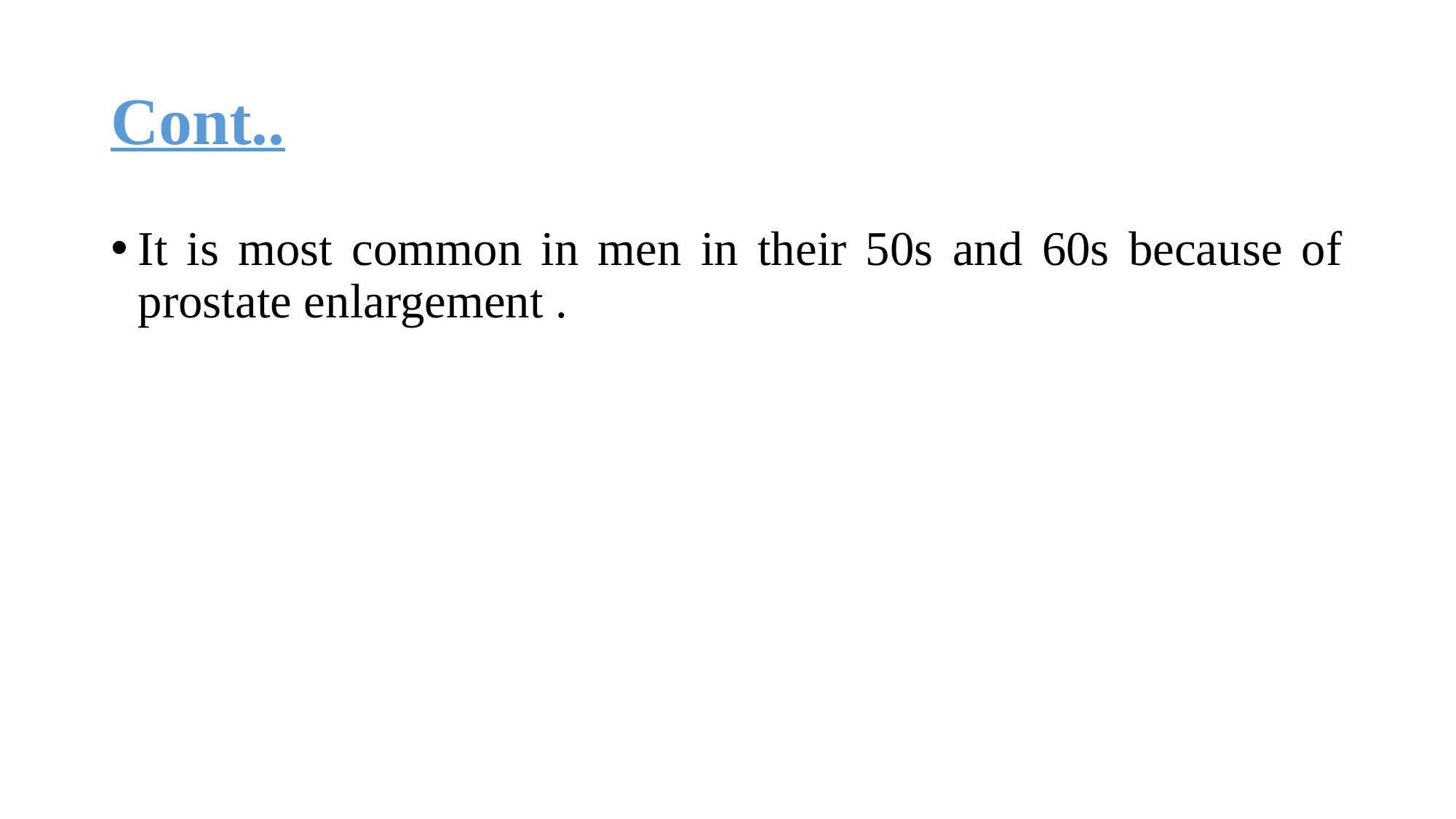

# Cont..
It is most common in men in their 50s and 60s because of prostate enlargement .